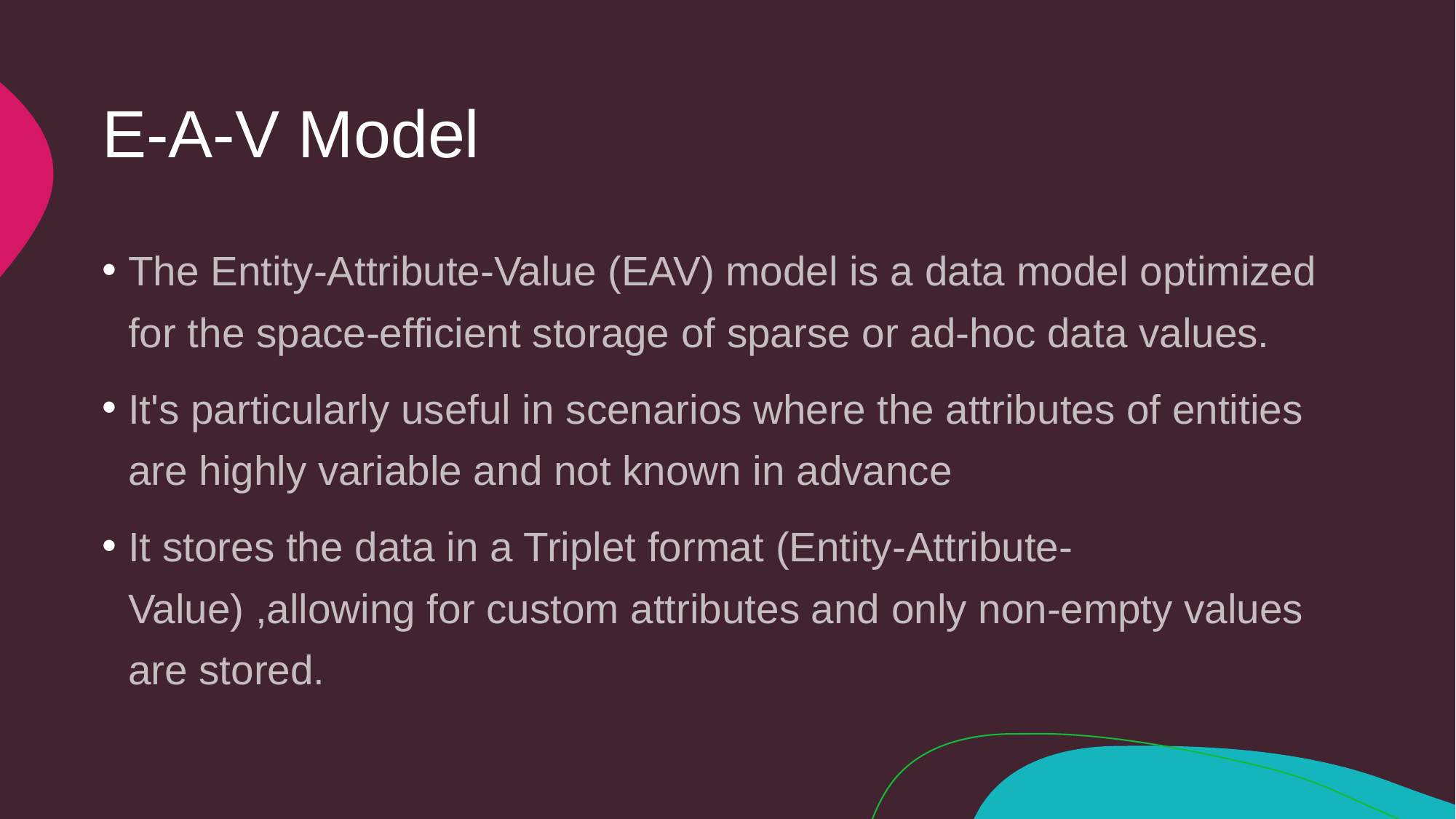

# E-A-V Model
The Entity-Attribute-Value (EAV) model is a data model optimized for the space-efficient storage of sparse or ad-hoc data values.
It's particularly useful in scenarios where the attributes of entities are highly variable and not known in advance
It stores the data in a Triplet format (Entity-Attribute-Value) ,allowing for custom attributes and only non-empty values are stored.